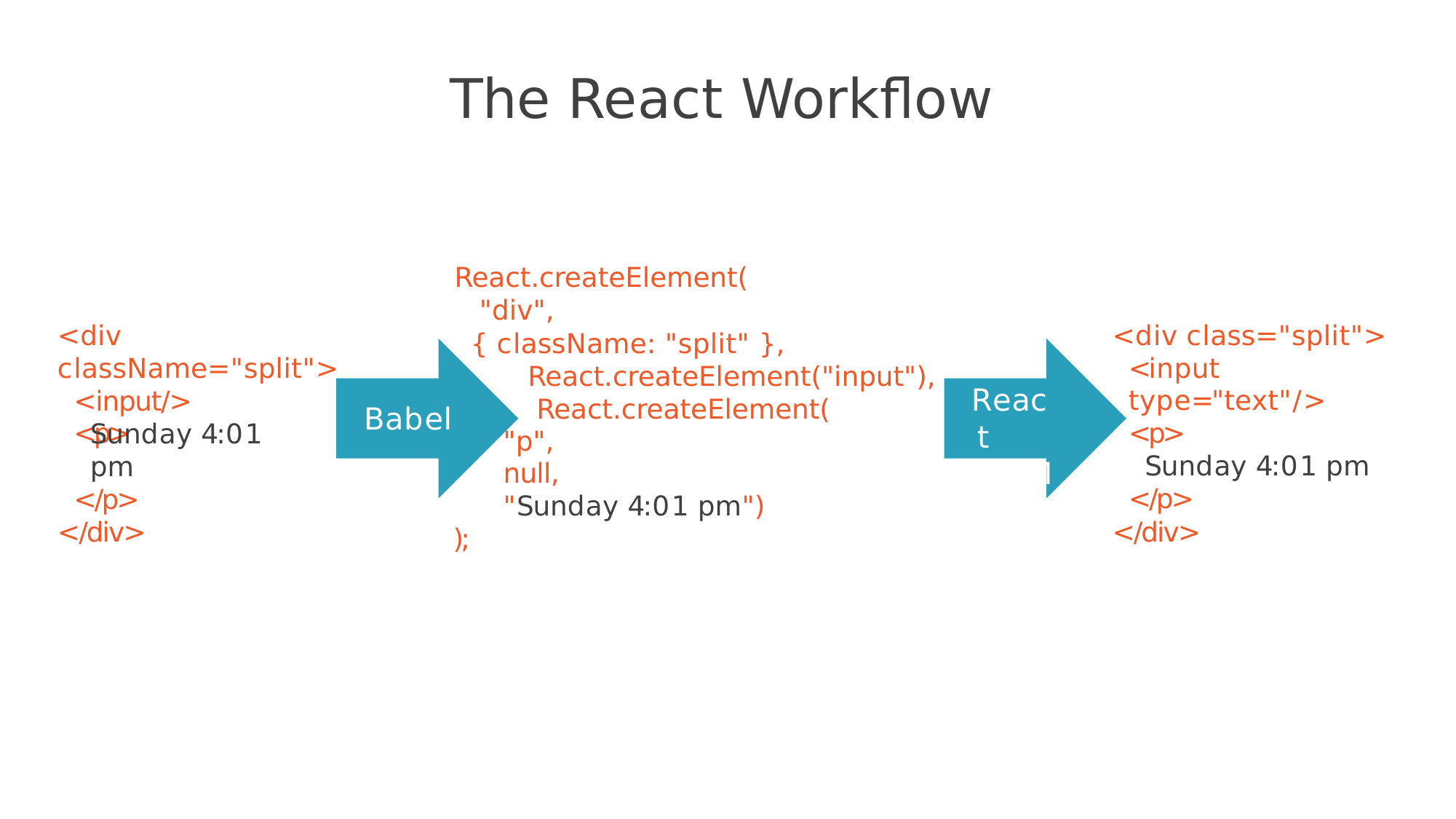

# The React Workflow
React.createElement(  "div",
{ className: "split" },  React.createElement("input"),  React.createElement(
"p",
null,
"Sunday 4:01 pm")
);
<div class="split">
<input type="text"/>
<p>
Sunday 4:01 pm
</p>
</div>
<div className="split">
<input/>
<p>

React  DOM
Babel
Sunday 4:01 pm
</p>
</div>
15